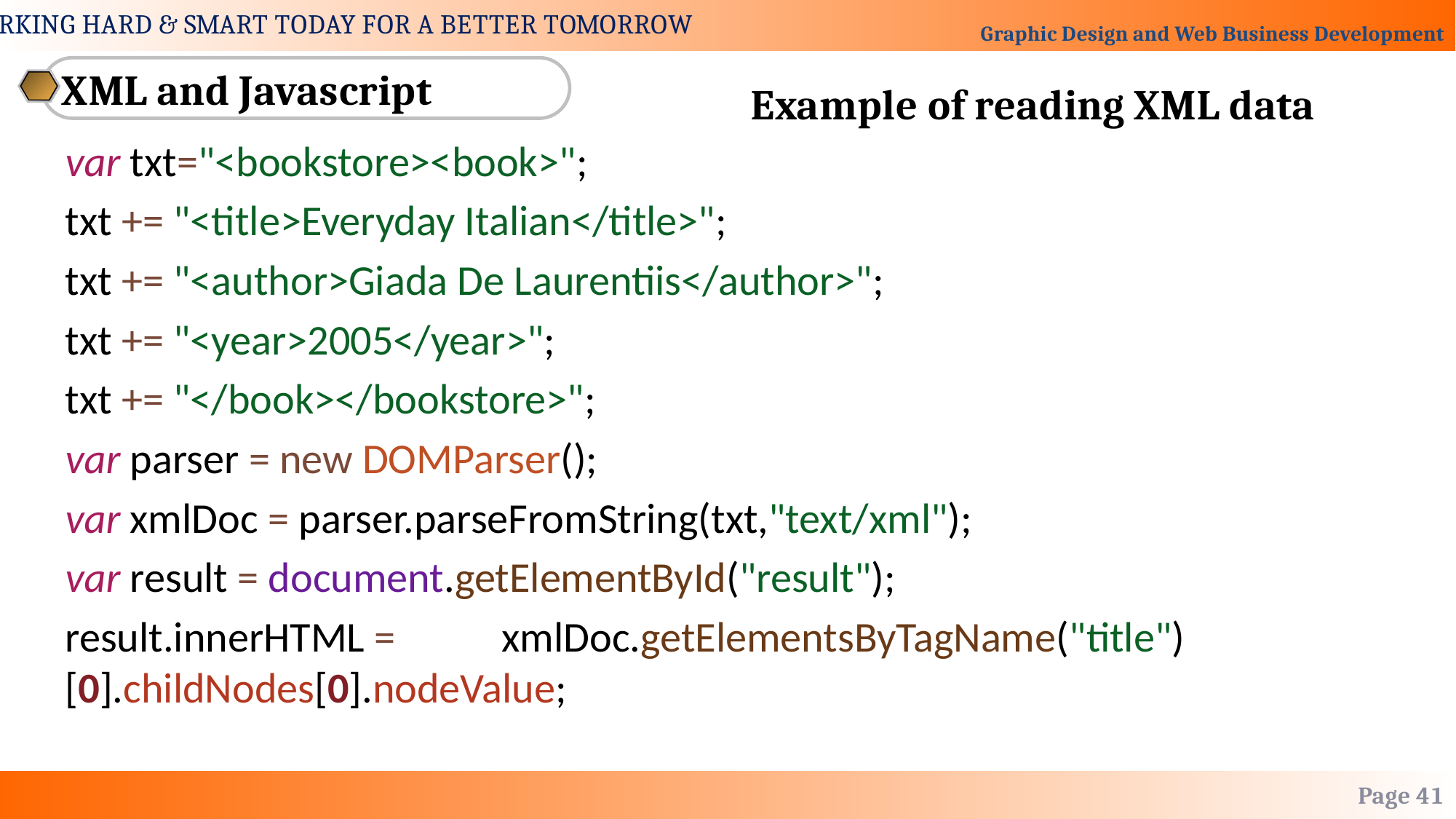

XML and Javascript

Example of reading XML data
var txt="<bookstore><book>";
txt += "<title>Everyday Italian</title>";
txt += "<author>Giada De Laurentiis</author>";
txt += "<year>2005</year>";
txt += "</book></bookstore>";
var parser = new DOMParser();
var xmlDoc = parser.parseFromString(txt,"text/xml");
var result = document.getElementById("result");
result.innerHTML = 	xmlDoc.getElementsByTagName("title")[0].childNodes[0].nodeValue;
Page 41